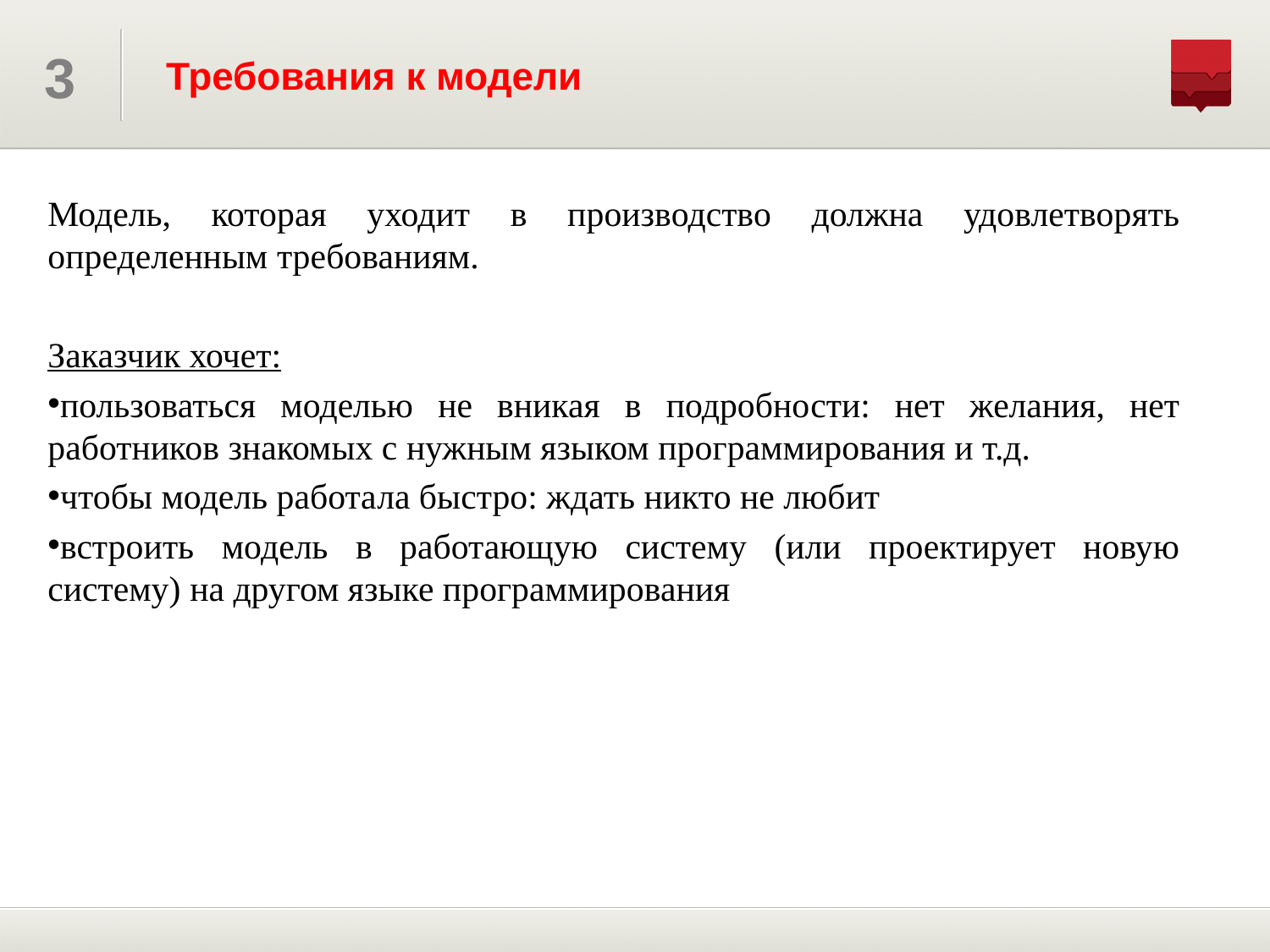

# Требования к модели
Модель, которая уходит в производство должна удовлетворять определенным требованиям.

Заказчик хочет:
пользоваться моделью не вникая в подробности: нет желания, нет работников знакомых с нужным языком программирования и т.д.
чтобы модель работала быстро: ждать никто не любит
встроить модель в работающую систему (или проектирует новую систему) на другом языке программирования